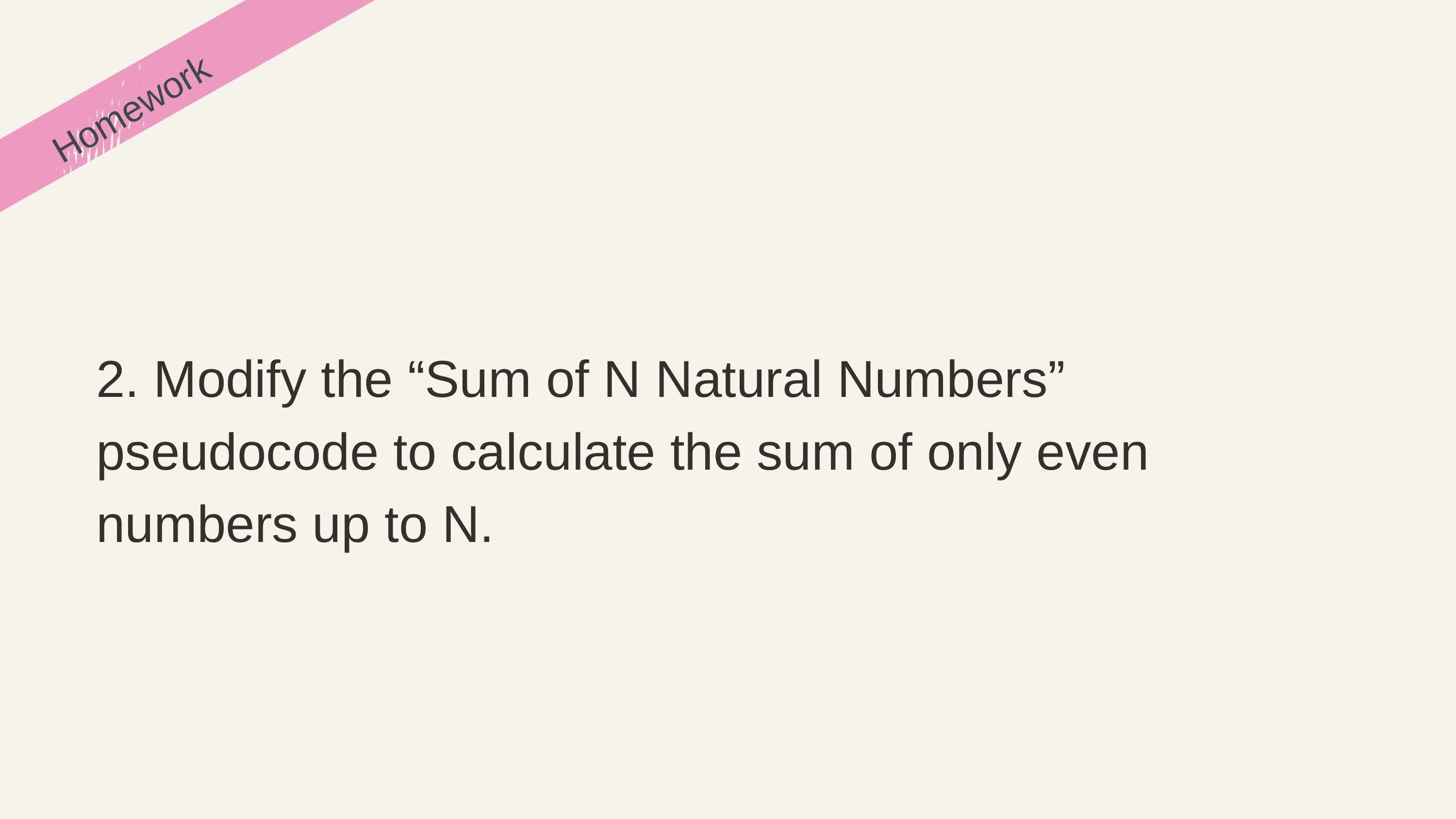

Homework
2. Modify the “Sum of N Natural Numbers” pseudocode to calculate the sum of only even numbers up to N.